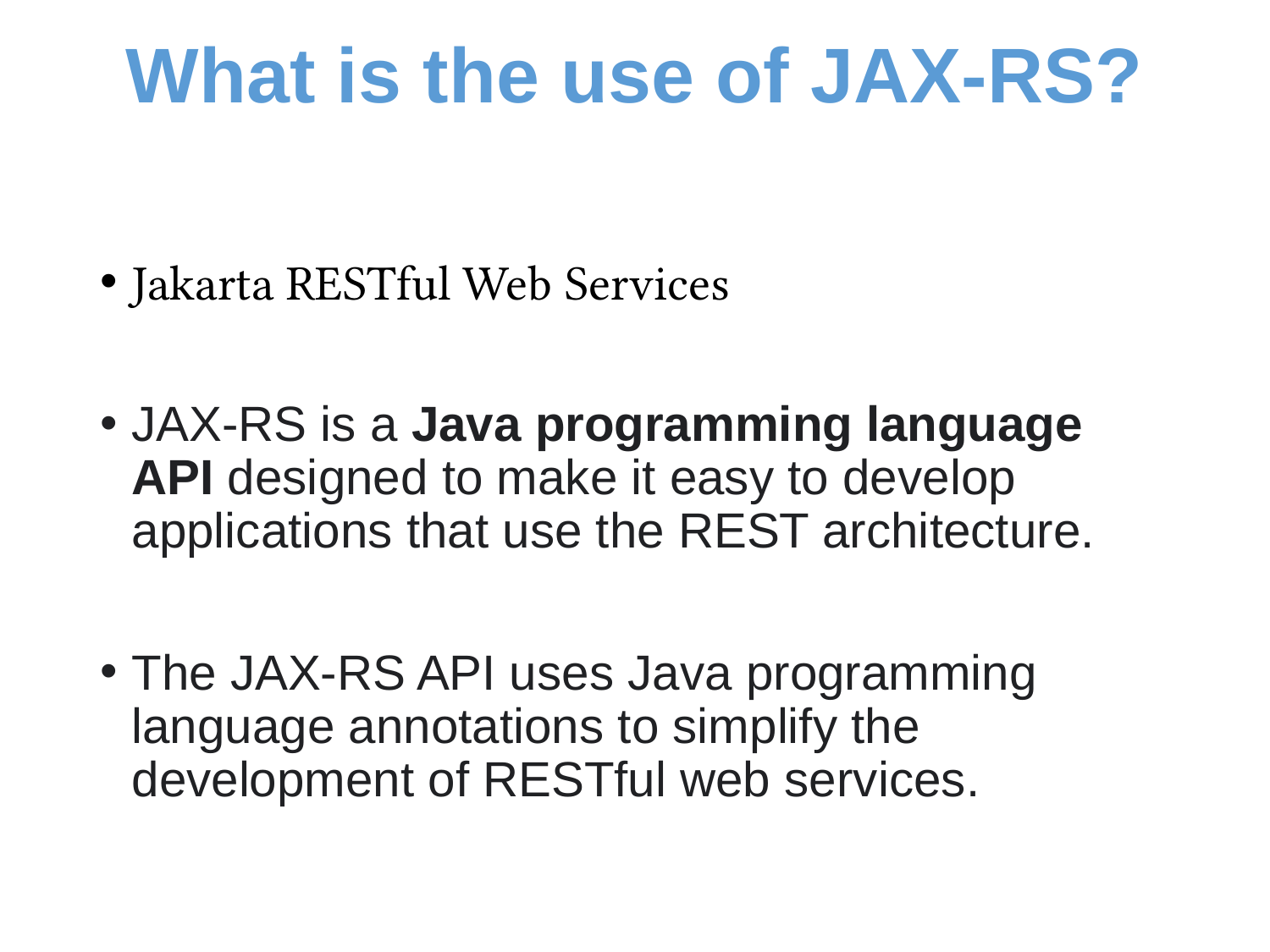

# What is the use of JAX-RS?

Jakarta RESTful Web Services

JAX-RS is a Java programming language API designed to make it easy to develop applications that use the REST architecture.

The JAX-RS API uses Java programming language annotations to simplify the development of RESTful web services.